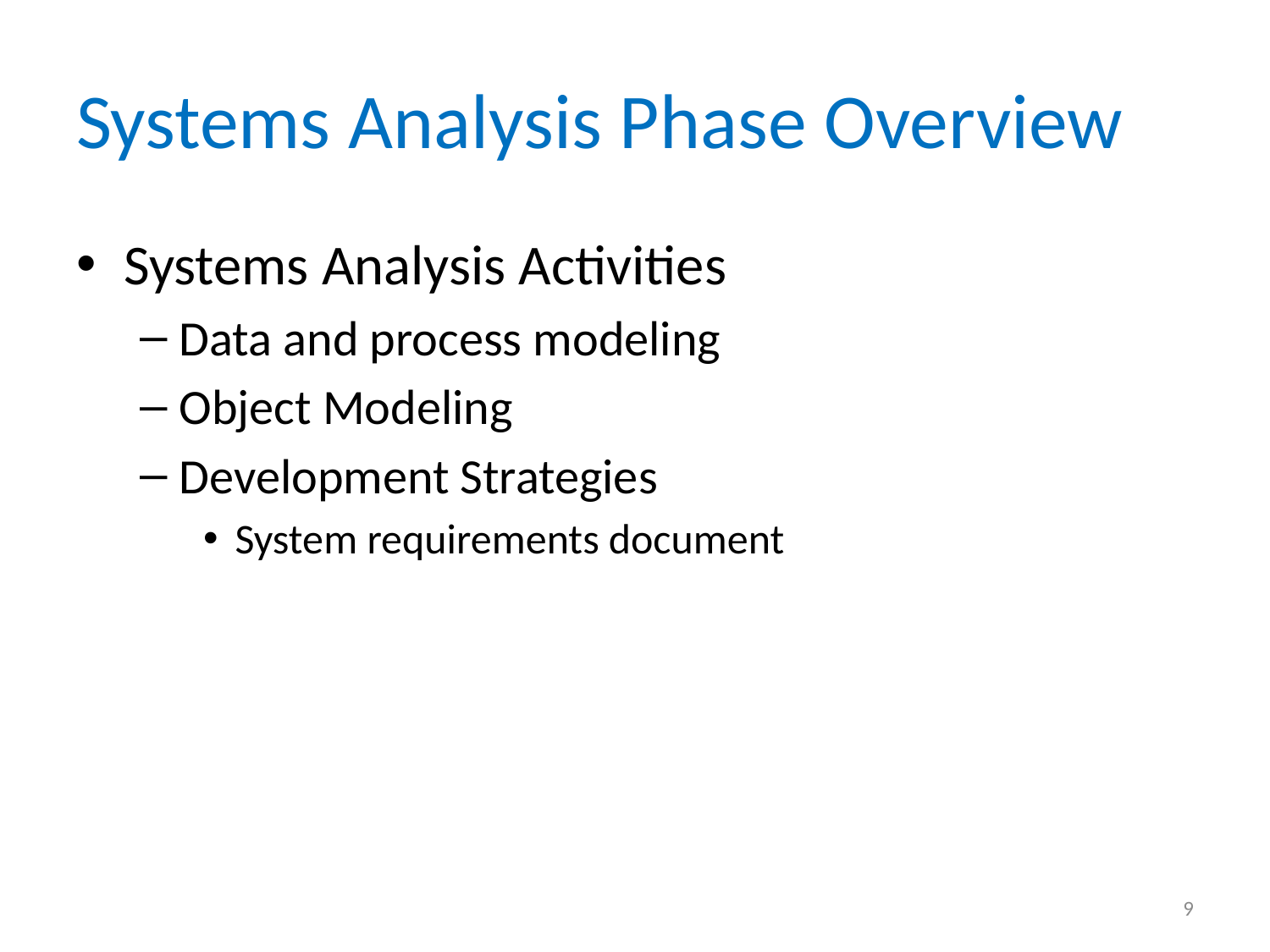

# Systems Analysis Phase Overview
Systems Analysis Activities
Data and process modeling
Object Modeling
Development Strategies
System requirements document

9